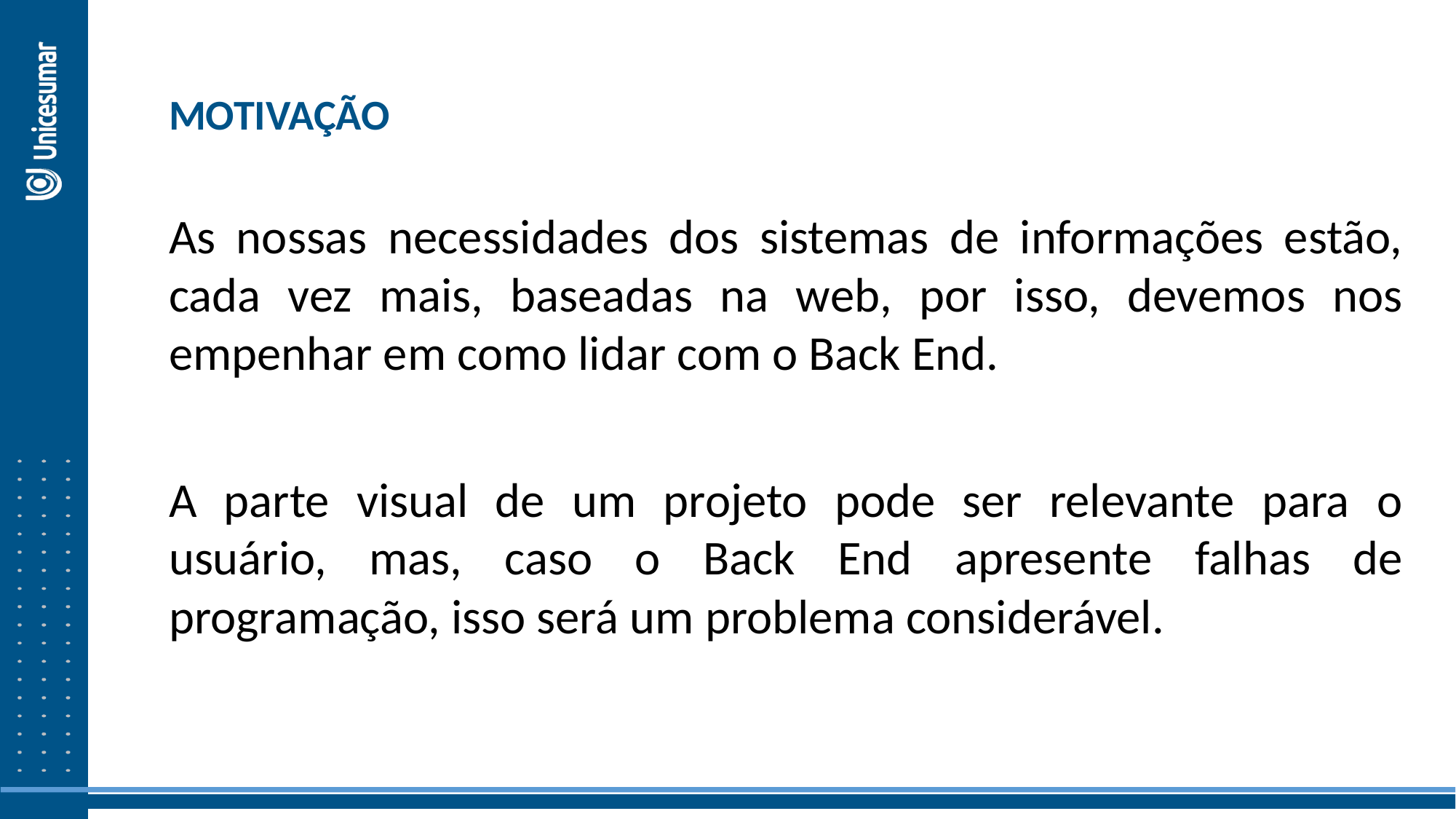

MOTIVAÇÃO
As nossas necessidades dos sistemas de informações estão, cada vez mais, baseadas na web, por isso, devemos nos empenhar em como lidar com o Back End.

A parte visual de um projeto pode ser relevante para o usuário, mas, caso o Back End apresente falhas de programação, isso será um problema considerável.